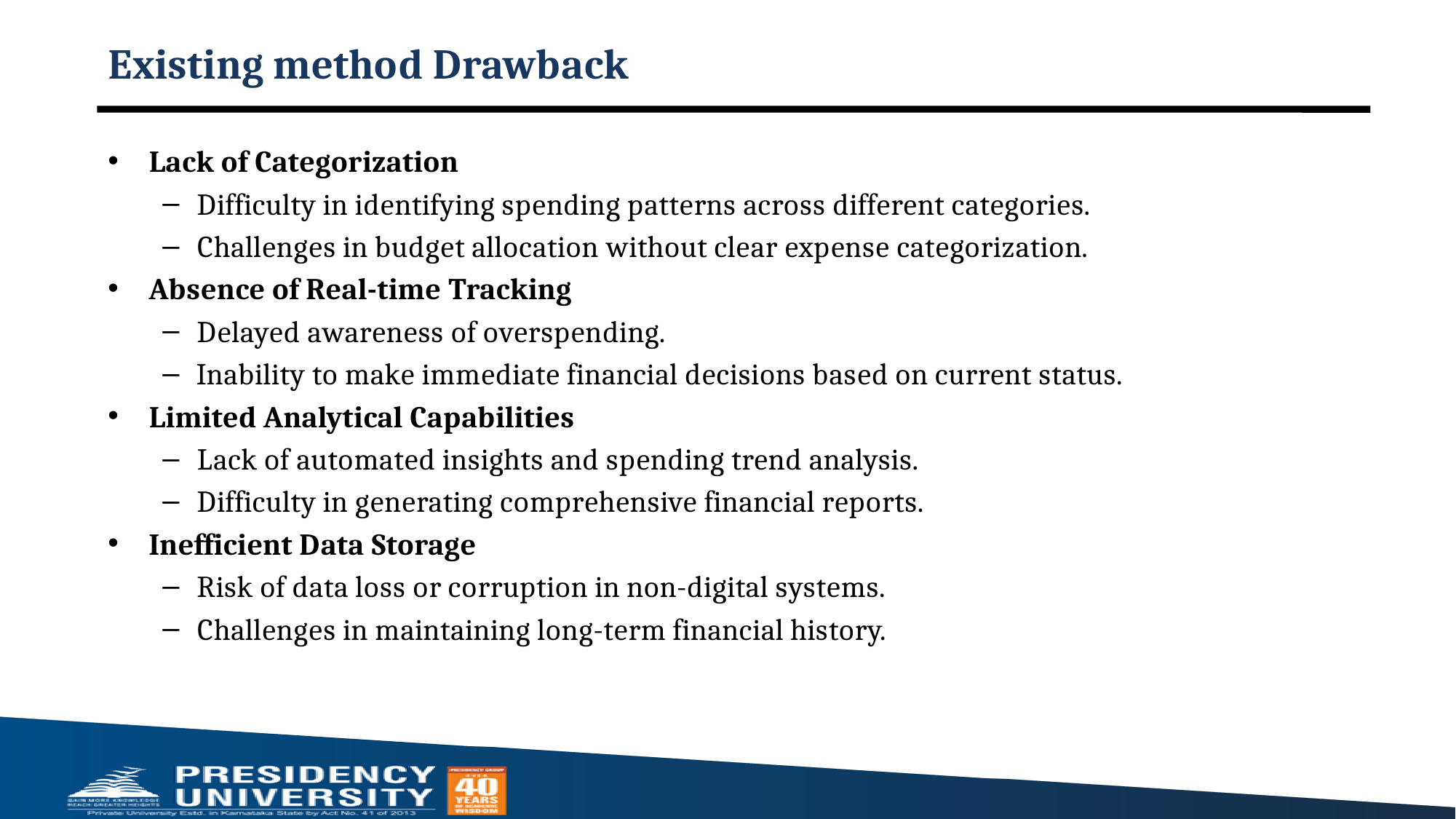

# Existing method Drawback
Lack of Categorization
Difficulty in identifying spending patterns across different categories.
Challenges in budget allocation without clear expense categorization.
Absence of Real-time Tracking
Delayed awareness of overspending.
Inability to make immediate financial decisions based on current status.
Limited Analytical Capabilities
Lack of automated insights and spending trend analysis.
Difficulty in generating comprehensive financial reports.
Inefficient Data Storage
Risk of data loss or corruption in non-digital systems.
Challenges in maintaining long-term financial history.